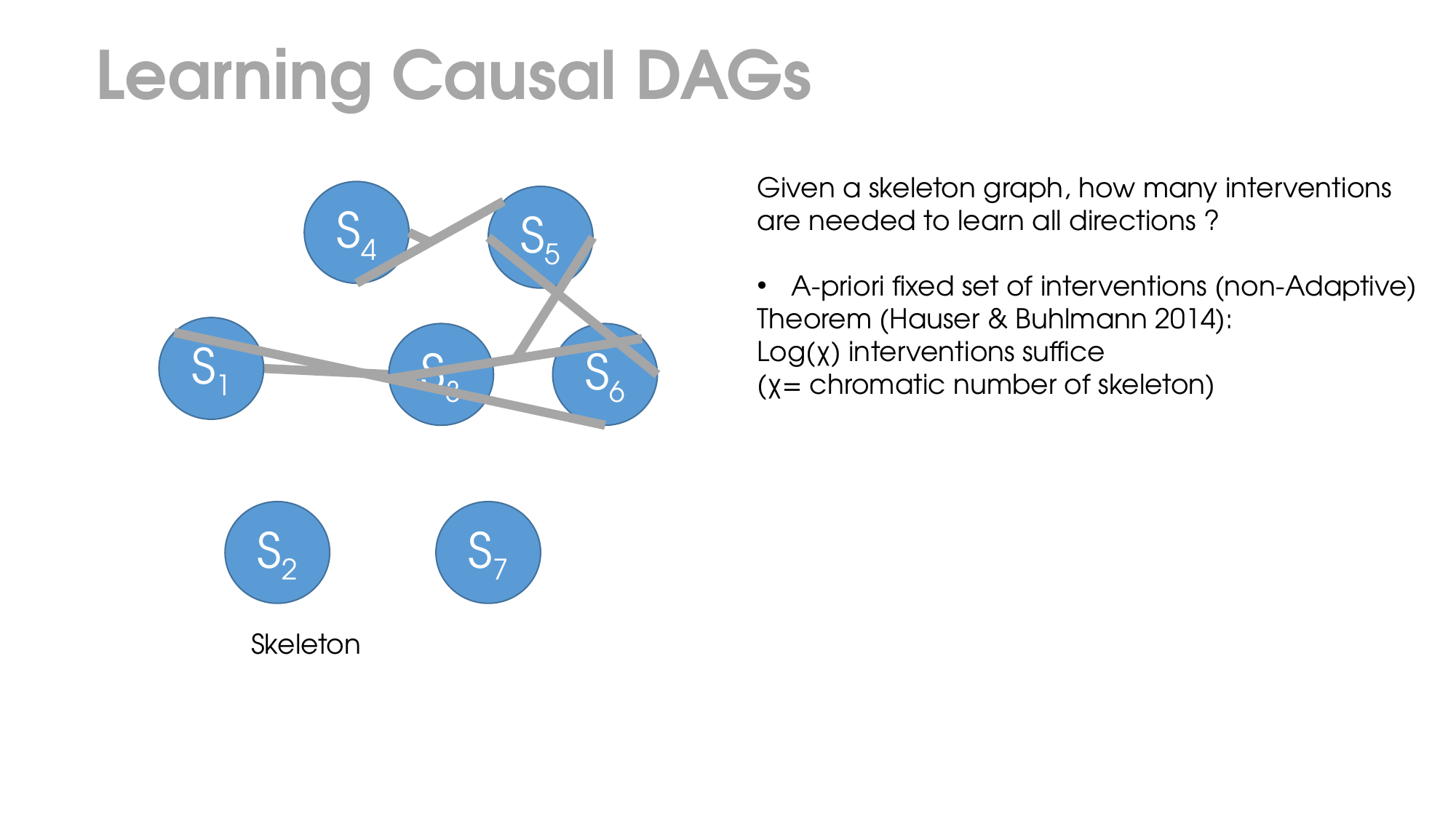

# Learning Causal DAGs
Given a skeleton graph, how many interventions are needed to learn all directions ?

A-priori fixed set of interventions (non-Adaptive)
Theorem (Hauser & Buhlmann 2014):
Log(χ) interventions suffice
(χ= chromatic number of skeleton)
S4
S5
S1
S3
S6
S2
S7
Skeleton